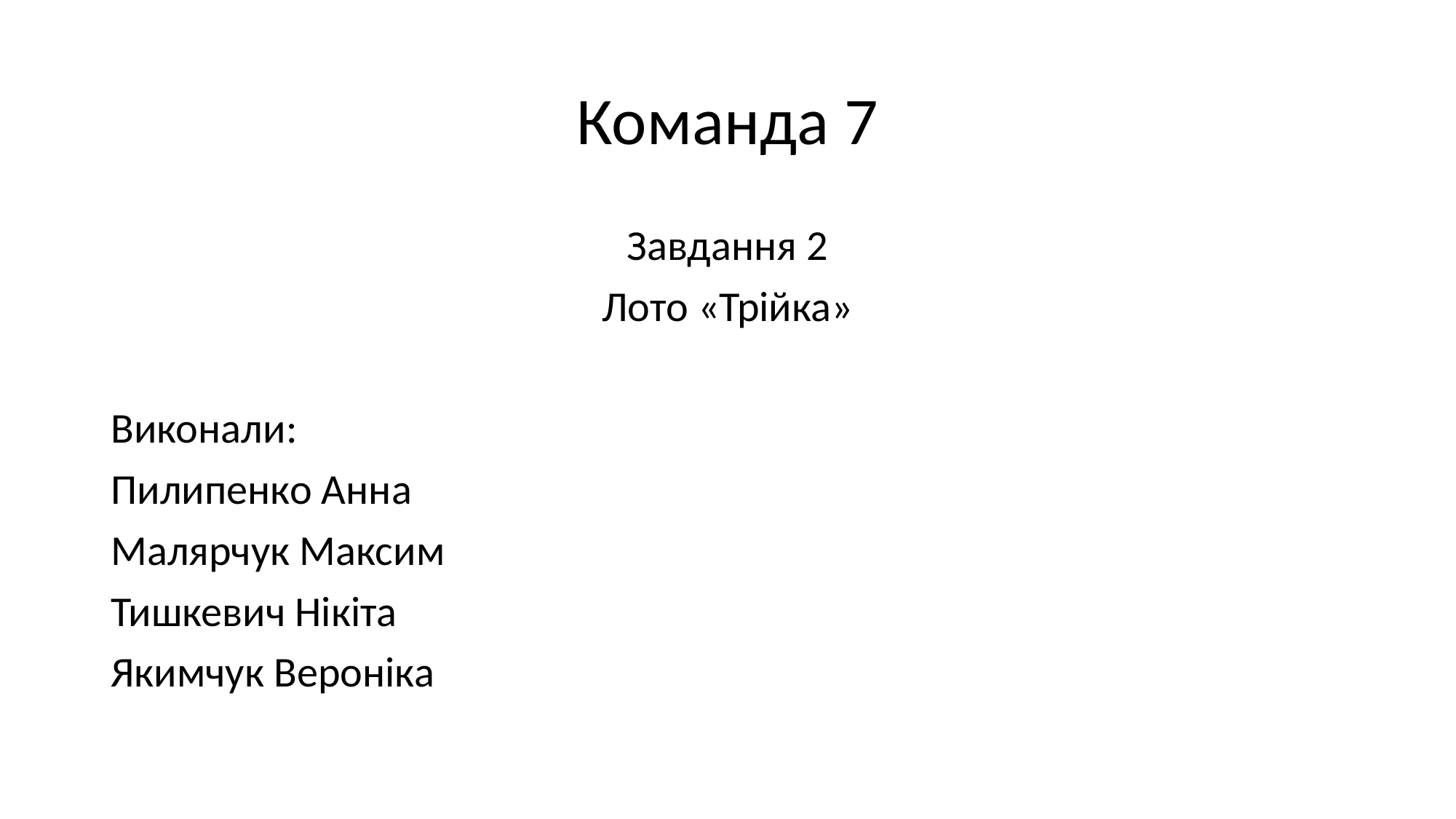

# Команда 7
Завдання 2
Лото «Трійка»

Виконали:
Пилипенко Анна
Малярчук Максим
Тишкевич Нікіта
Якимчук Вероніка